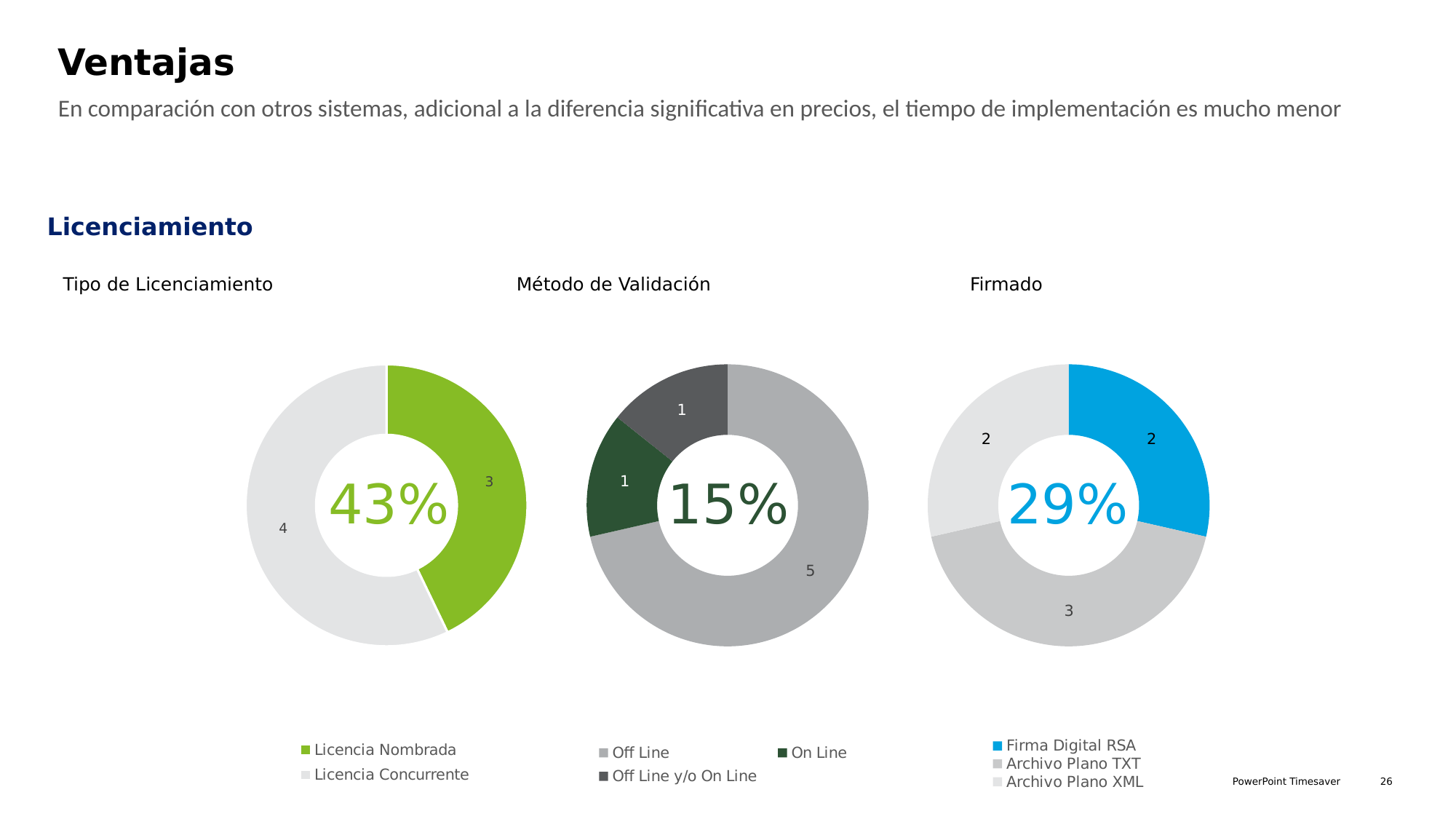

Ventajas
En comparación con otros sistemas, adicional a la diferencia significativa en precios, el tiempo de implementación es mucho menor
Licenciamiento
Tipo de Licenciamiento
Método de Validación
Firmado

### Chart

| Category | Title |
|---|---|
| Licencia Nombrada | 3.0 |
| Licencia Concurrente | 4.0 |

### Chart

| Category | Title |
|---|---|
| Off Line | 5.0 |
| On Line | 1.0 |
| Off Line y/o On Line | 1.0 |

### Chart

| Category | Title |
|---|---|
| Firma Digital RSA | 2.0 |
| Archivo Plano TXT | 3.0 |
| Archivo Plano XML | 2.0 |
43%
15%
29%